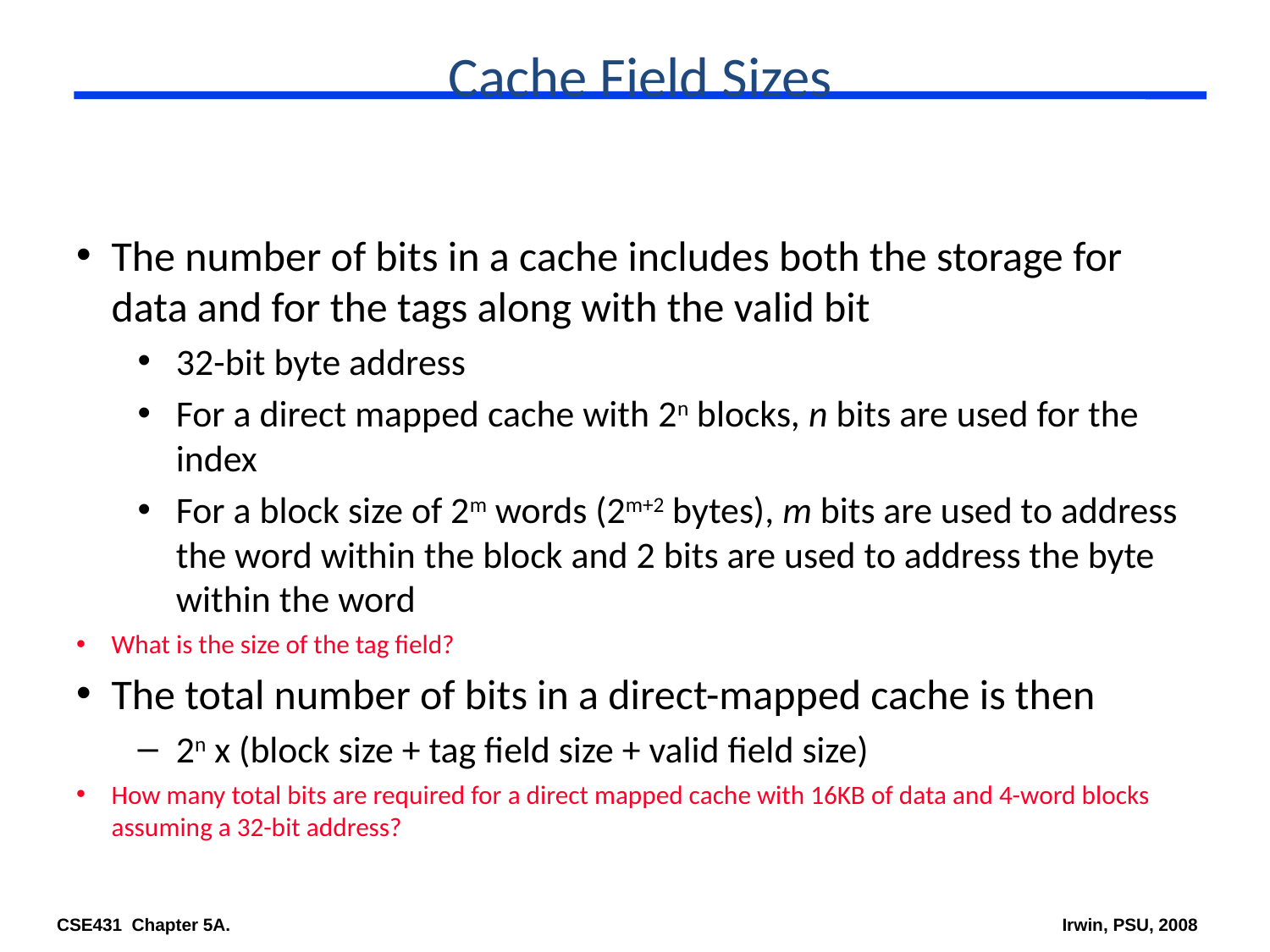

# Cache Field Sizes

The number of bits in a cache includes both the storage for data and for the tags along with the valid bit
32-bit byte address
For a direct mapped cache with 2n blocks, n bits are used for the index
For a block size of 2m words (2m+2 bytes), m bits are used to address the word within the block and 2 bits are used to address the byte within the word
What is the size of the tag field?
The total number of bits in a direct-mapped cache is then
2n x (block size + tag field size + valid field size)
How many total bits are required for a direct mapped cache with 16KB of data and 4-word blocks assuming a 32-bit address?
CSE431  Chapter 5A.
Irwin, PSU, 2008